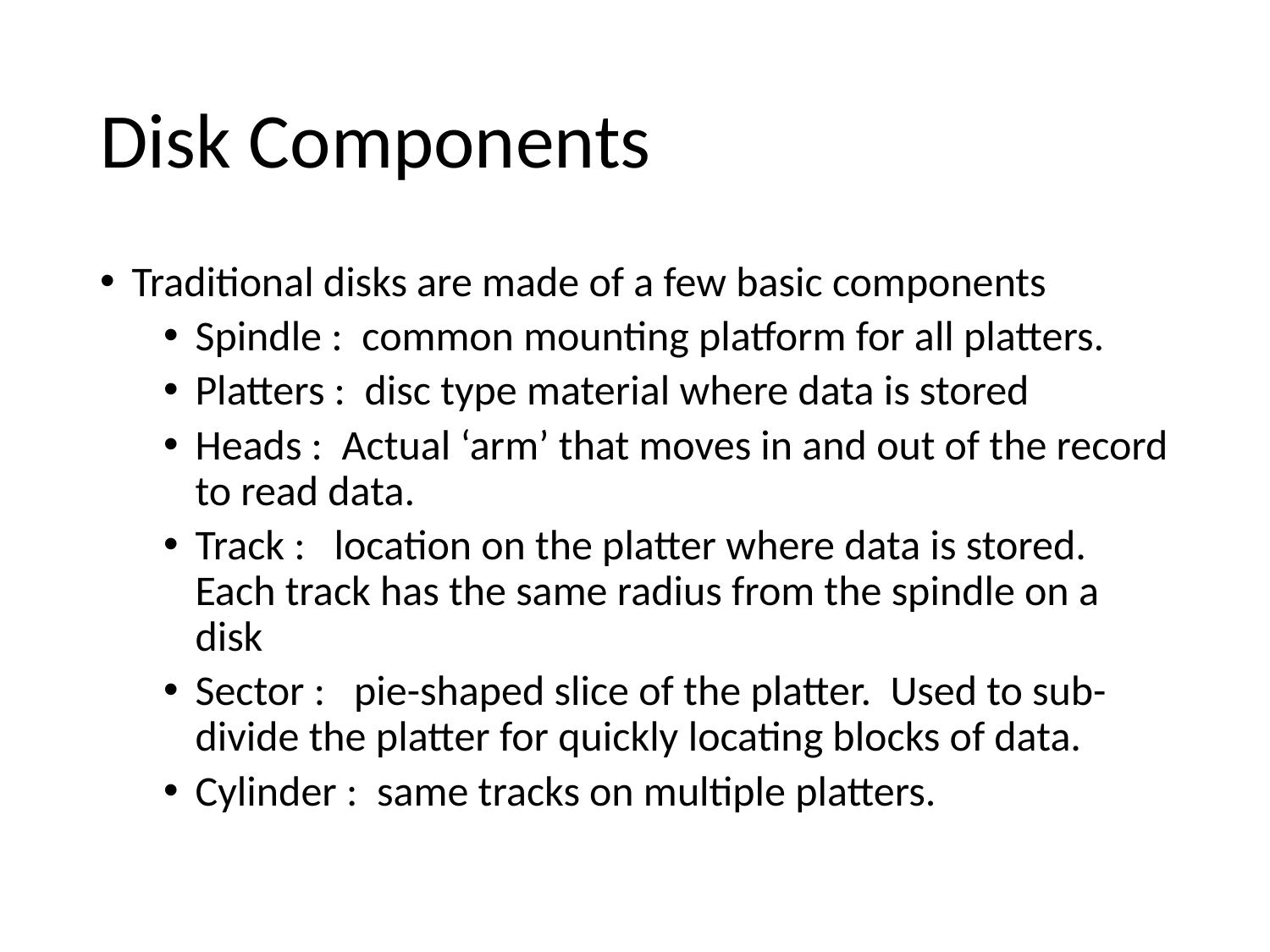

# Disk Components
Traditional disks are made of a few basic components
Spindle :  common mounting platform for all platters.
Platters :  disc type material where data is stored
Heads :  Actual ‘arm’ that moves in and out of the record to read data.
Track :   location on the platter where data is stored.  Each track has the same radius from the spindle on a disk
Sector :   pie-shaped slice of the platter.  Used to sub-divide the platter for quickly locating blocks of data.
Cylinder :  same tracks on multiple platters.